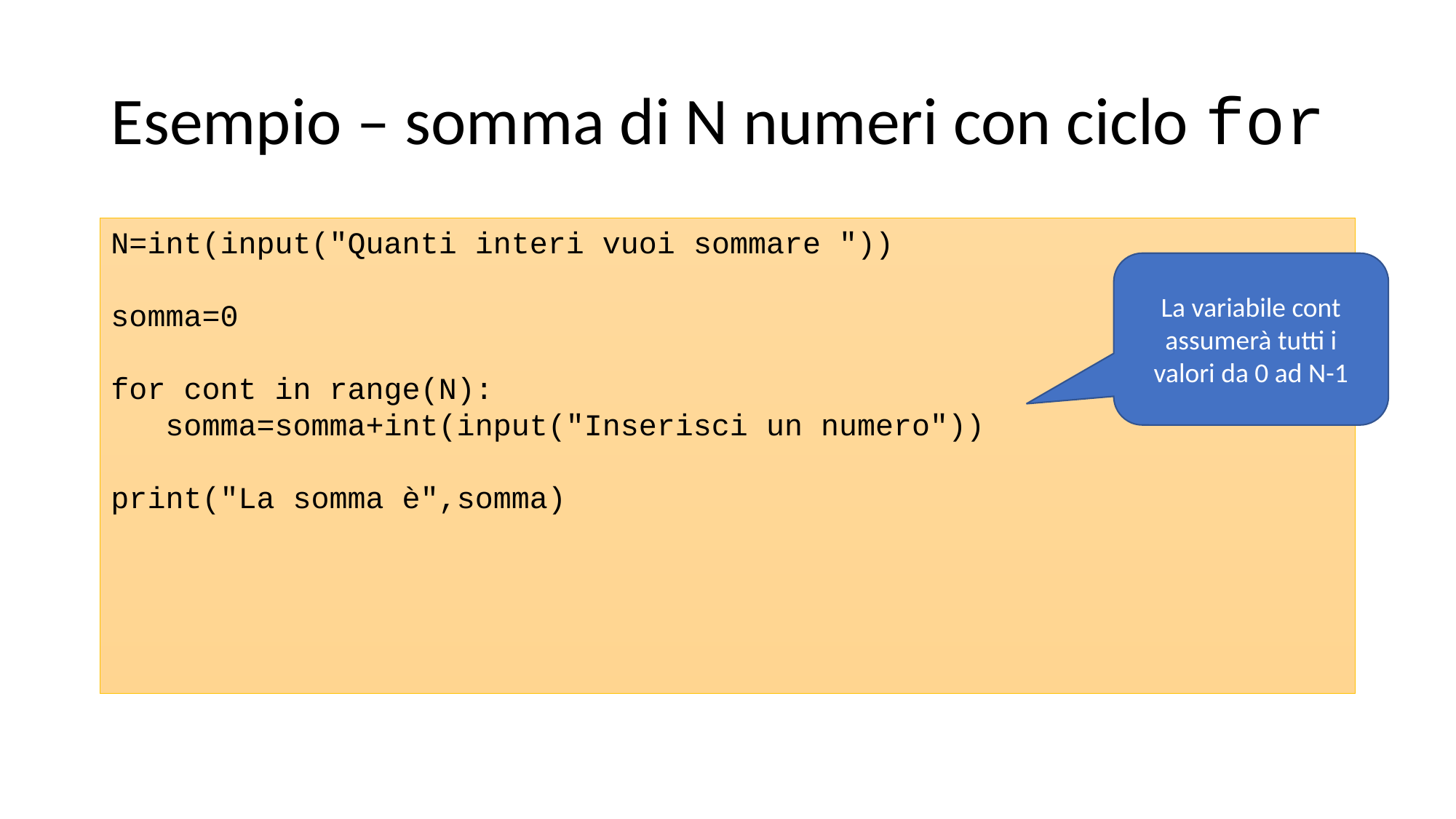

# Esempio – somma di N numeri con ciclo for
N=int(input("Quanti interi vuoi sommare "))

somma=0

for cont in range(N):
   somma=somma+int(input("Inserisci un numero"))

print("La somma è",somma)
La variabile cont assumerà tutti i valori da 0 ad N-1